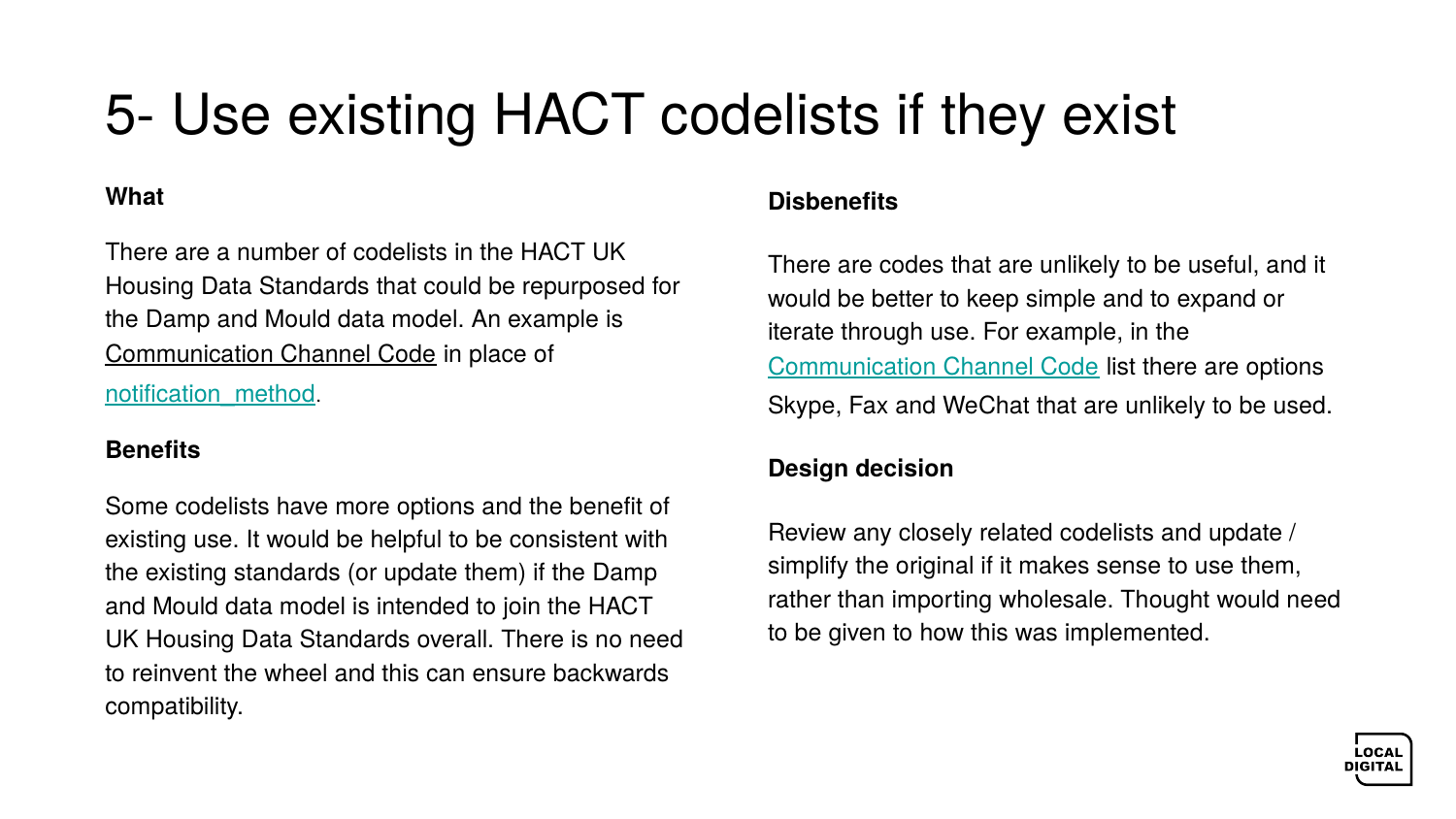

# 5- Use existing HACT codelists if they exist
What
There are a number of codelists in the HACT UK Housing Data Standards that could be repurposed for the Damp and Mould data model. An example is Communication Channel Code in place of notification_method.
Benefits
Some codelists have more options and the benefit of existing use. It would be helpful to be consistent with the existing standards (or update them) if the Damp and Mould data model is intended to join the HACT UK Housing Data Standards overall. There is no need to reinvent the wheel and this can ensure backwards compatibility.

Disbenefits
There are codes that are unlikely to be useful, and it would be better to keep simple and to expand or iterate through use. For example, in the Communication Channel Code list there are options Skype, Fax and WeChat that are unlikely to be used.
Design decision
Review any closely related codelists and update / simplify the original if it makes sense to use them, rather than importing wholesale. Thought would need to be given to how this was implemented.